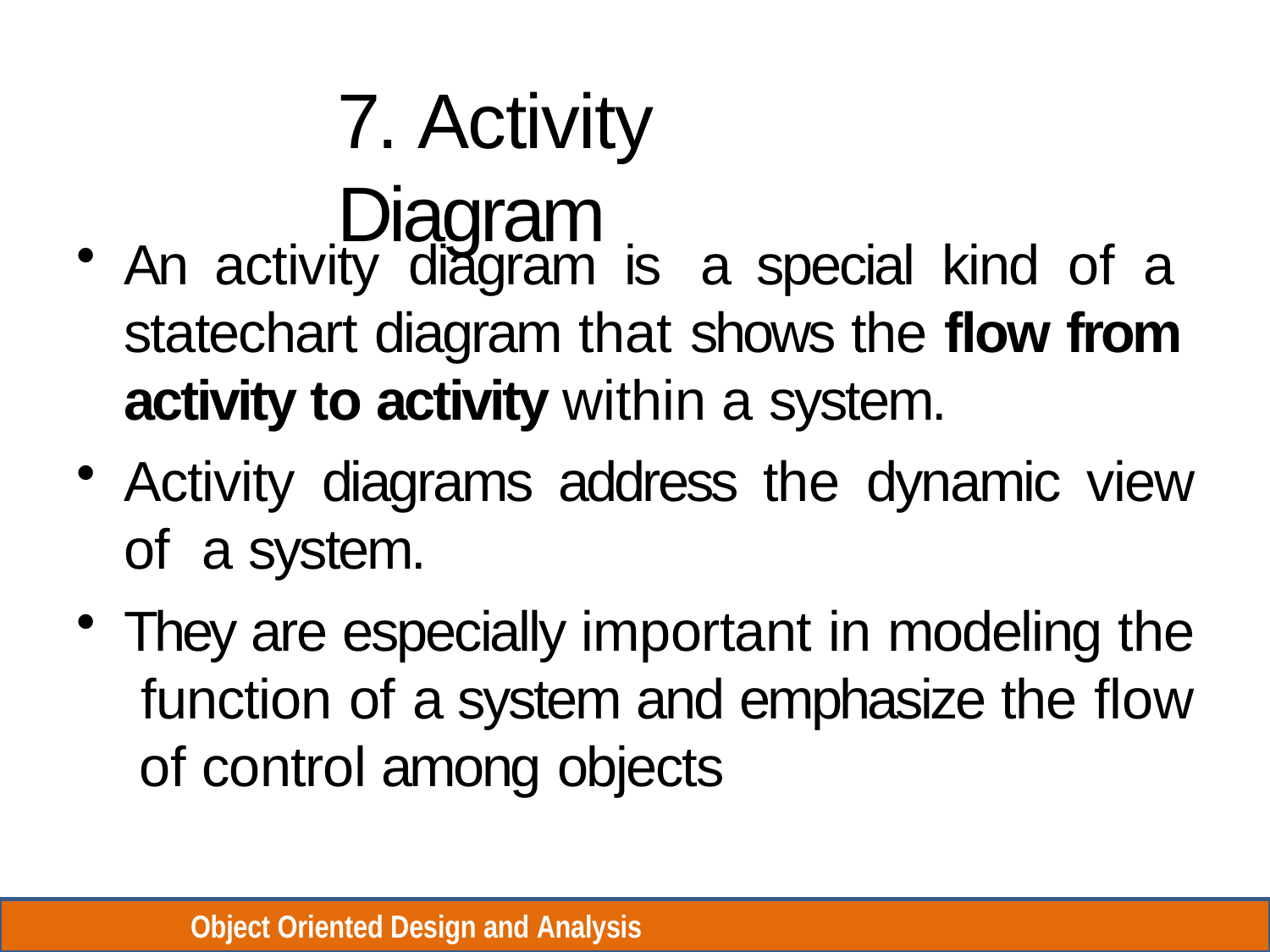

# 7. Activity Diagram
An activity diagram is a special kind of a  statechart diagram that shows the flow from  activity to activity within a system.
Activity diagrams address the dynamic view of  a system.
They are especially important in modeling the  function of a system and emphasize the flow  of control among objects
Object Oriented Design and Analysis